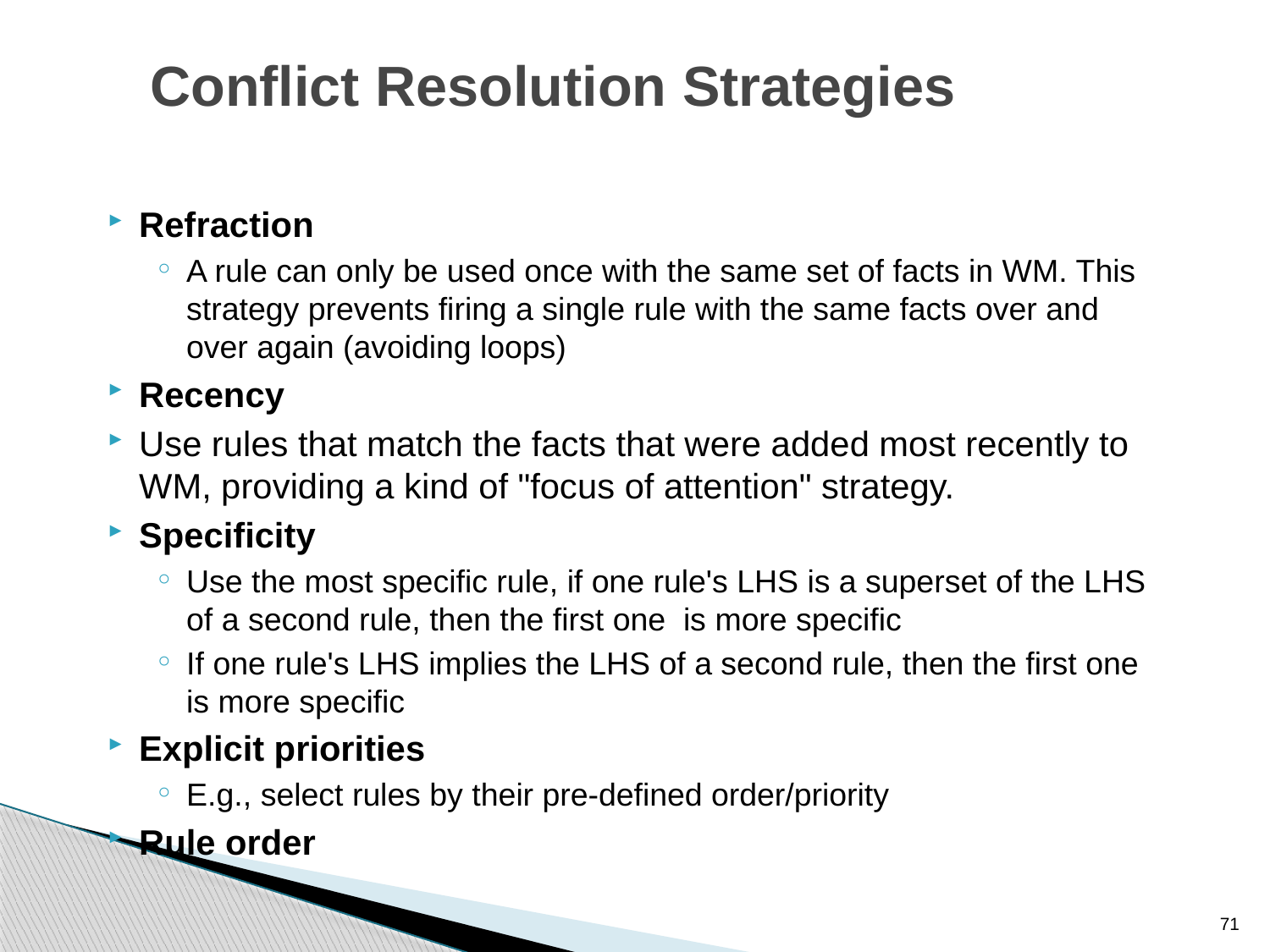

# Conflict Resolution Strategies
Refraction
A rule can only be used once with the same set of facts in WM. This strategy prevents firing a single rule with the same facts over and over again (avoiding loops)
Recency
Use rules that match the facts that were added most recently to WM, providing a kind of "focus of attention" strategy.
Specificity
Use the most specific rule, if one rule's LHS is a superset of the LHS of a second rule, then the first one  is more specific
If one rule's LHS implies the LHS of a second rule, then the first one  is more specific
Explicit priorities
E.g., select rules by their pre-defined order/priority
Rule order
71